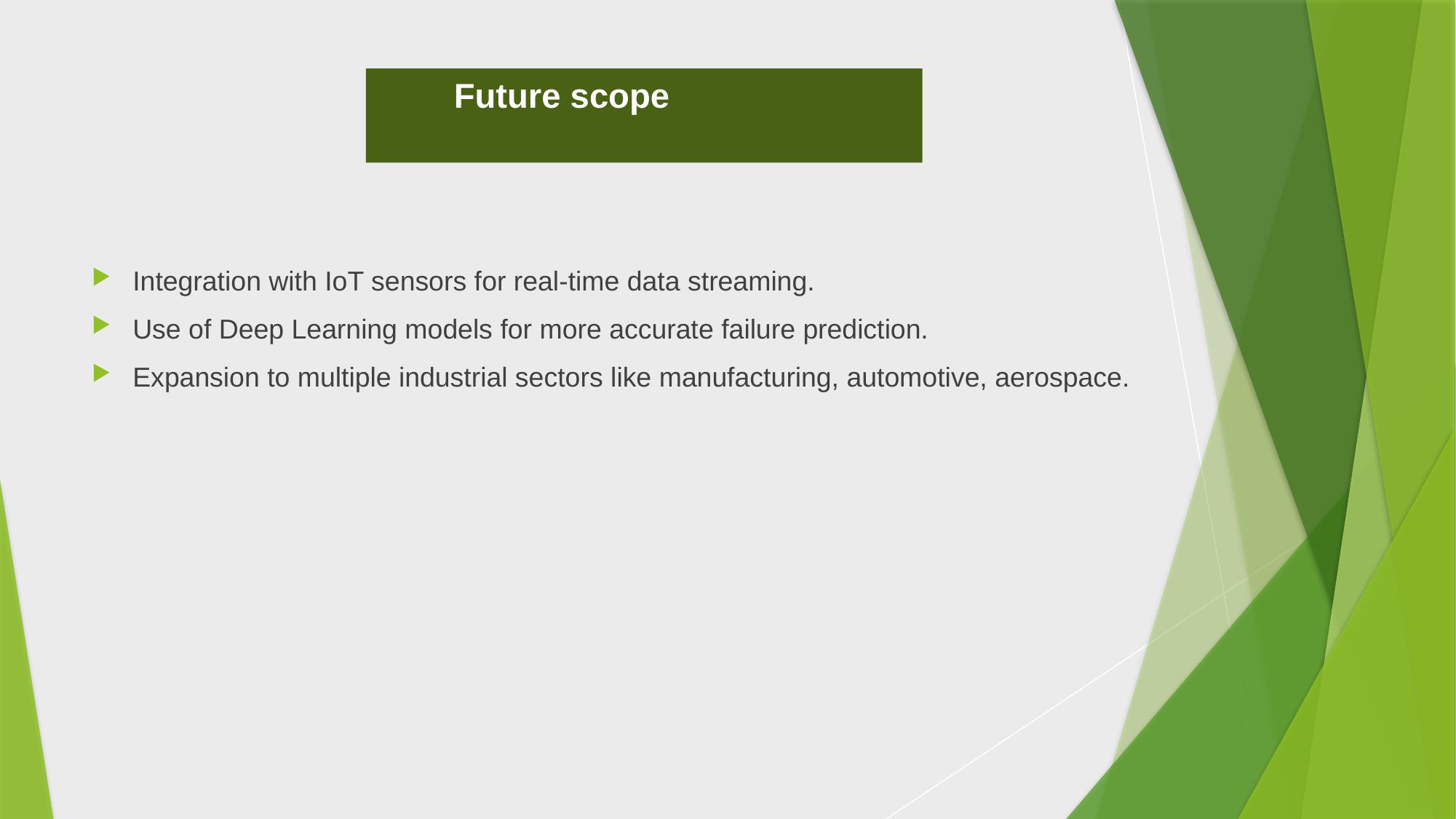

# Future scope
Integration with IoT sensors for real-time data streaming.
Use of Deep Learning models for more accurate failure prediction.
Expansion to multiple industrial sectors like manufacturing, automotive, aerospace.